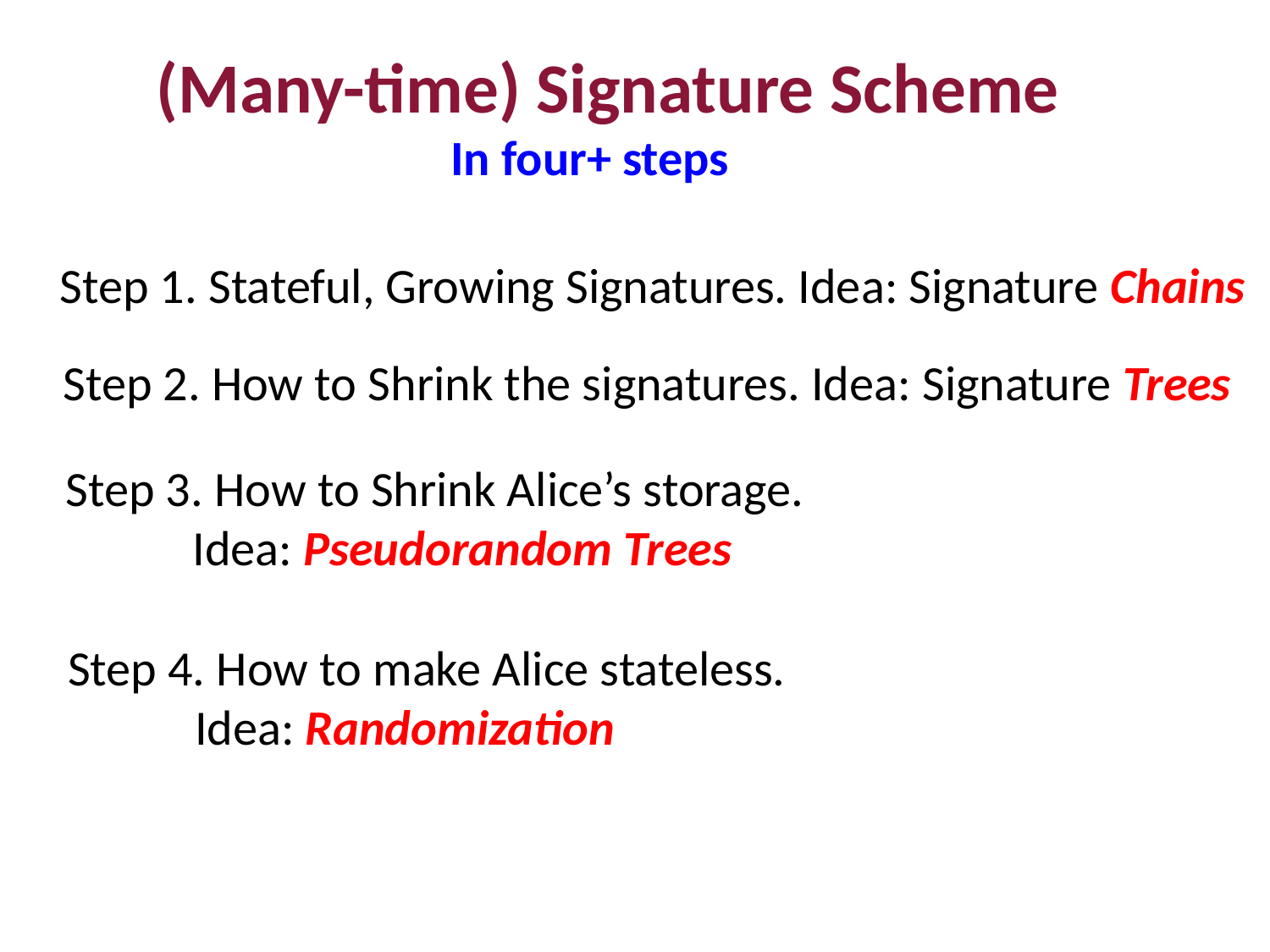

(Many-time) Signature Scheme
In four+ steps
Step 1. Stateful, Growing Signatures. Idea: Signature Chains
Step 2. How to Shrink the signatures. Idea: Signature Trees
Step 3. How to Shrink Alice’s storage.
	Idea: Pseudorandom Trees
Step 4. How to make Alice stateless.
	Idea: Randomization